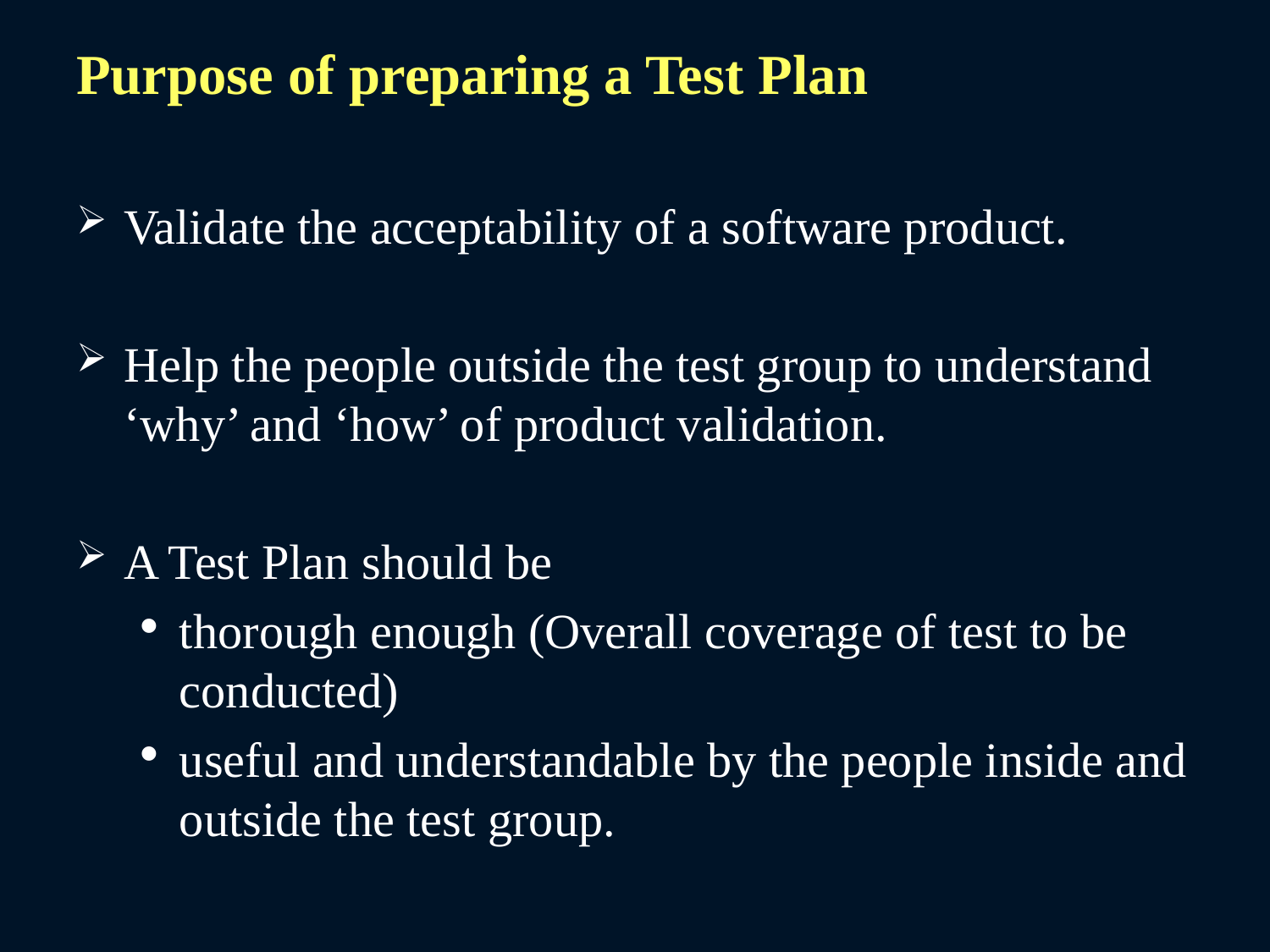

Purpose of preparing a Test Plan

Validate the acceptability of a software product.

Help the people outside the test group to understand ‘why’ and ‘how’ of product validation.

A Test Plan should be
thorough enough (Overall coverage of test to be conducted)
useful and understandable by the people inside and outside the test group.